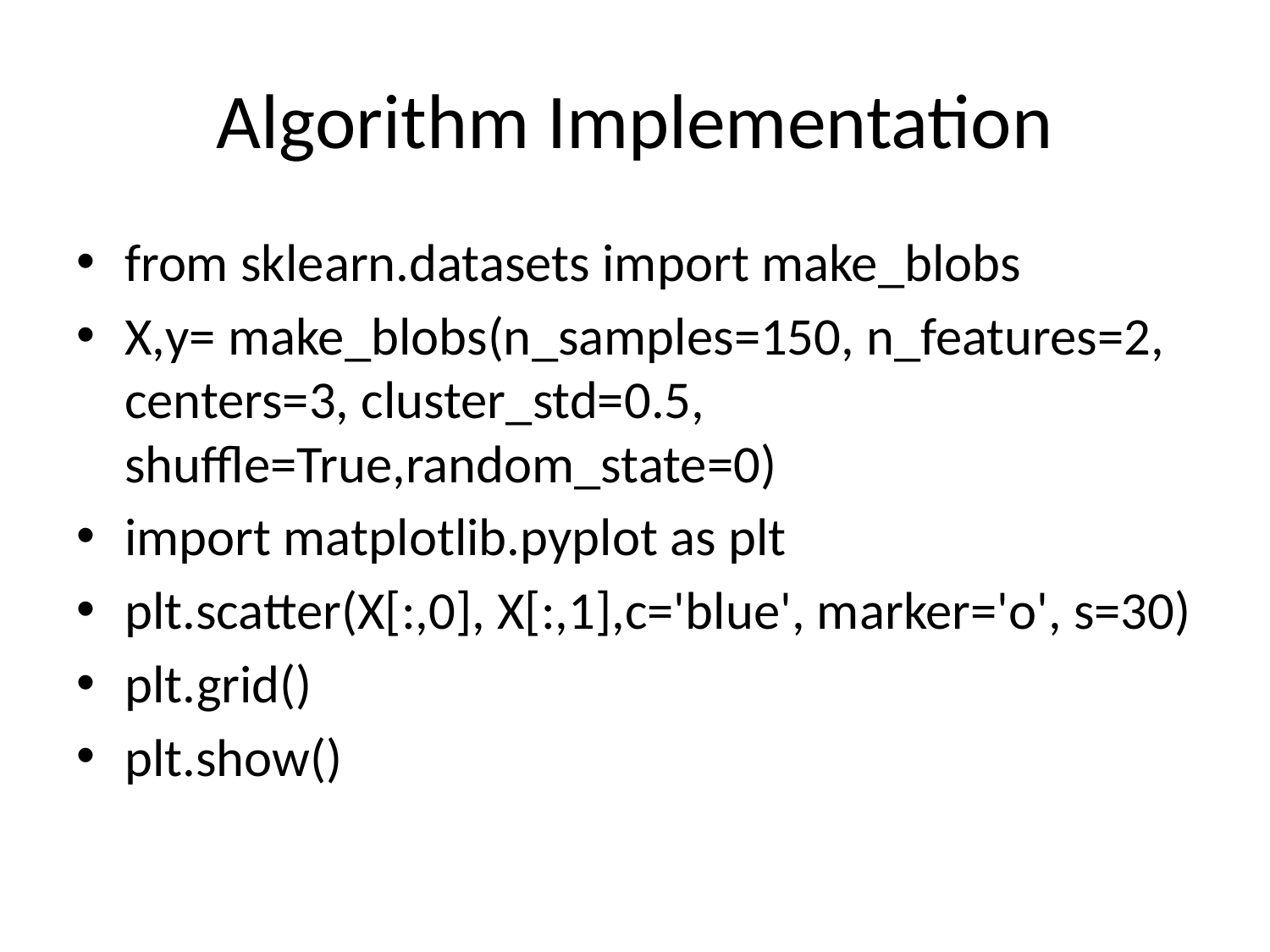

# Algorithm Implementation
from sklearn.datasets import make_blobs
X,y= make_blobs(n_samples=150, n_features=2, centers=3, cluster_std=0.5, shuffle=True,random_state=0)
import matplotlib.pyplot as plt
plt.scatter(X[:,0], X[:,1],c='blue', marker='o', s=30)
plt.grid()
plt.show()